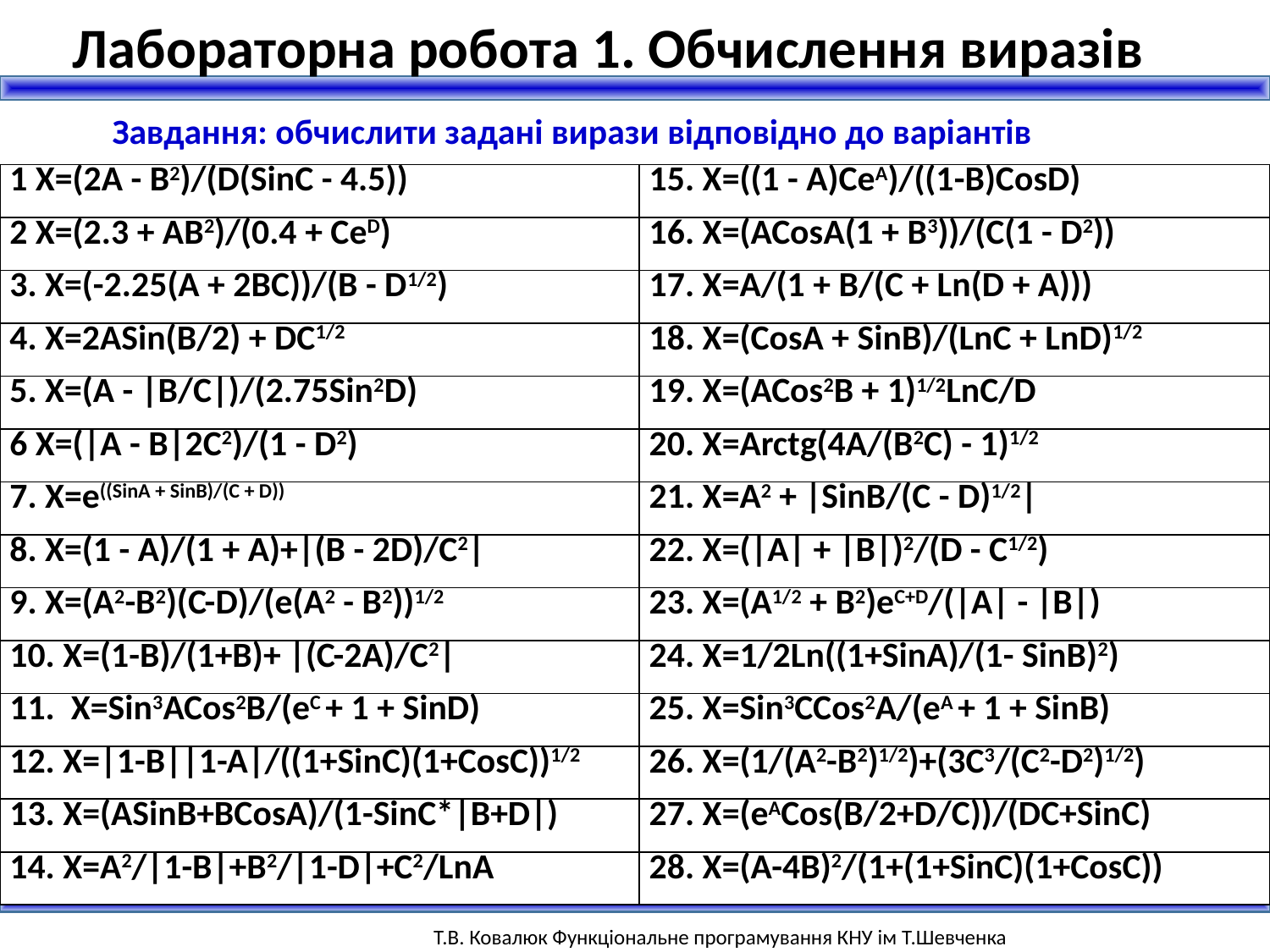

Лабораторна робота 1. Обчислення виразів
Завдання: обчислити задані вирази відповідно до варіантів
| 1 X=(2A - B2)/(D(SinC - 4.5)) | 15. X=((1 - A)CeA)/((1-B)CosD) |
| --- | --- |
| 2 X=(2.3 + AB2)/(0.4 + CeD) | 16. X=(ACosA(1 + B3))/(C(1 - D2)) |
| 3. X=(-2.25(A + 2BC))/(B - D1/2) | 17. X=A/(1 + B/(C + Ln(D + A))) |
| 4. X=2ASin(B/2) + DC1/2 | 18. X=(CosA + SinB)/(LnC + LnD)1/2 |
| 5. X=(A - |B/C|)/(2.75Sin2D) | 19. X=(ACos2B + 1)1/2LnC/D |
| 6 X=(|A - B|2C2)/(1 - D2) | 20. X=Arctg(4A/(B2C) - 1)1/2 |
| 7. X=e((SinA + SinB)/(C + D)) | 21. X=A2 + |SinB/(C - D)1/2| |
| 8. X=(1 - A)/(1 + A)+|(B - 2D)/C2| | 22. X=(|A| + |B|)2/(D - C1/2) |
| 9. X=(A2-B2)(C-D)/(e(A2 - B2))1/2 | 23. X=(A1/2 + B2)eC+D/(|A| - |B|) |
| 10. X=(1-B)/(1+B)+ |(C-2A)/C2| | 24. X=1/2Ln((1+SinA)/(1- SinB)2) |
| 11. X=Sin3ACos2B/(eC + 1 + SinD) | 25. X=Sin3CCos2A/(eA + 1 + SinB) |
| 12. X=|1-B||1-A|/((1+SinC)(1+CosC))1/2 | 26. X=(1/(A2-B2)1/2)+(3C3/(C2-D2)1/2) |
| 13. X=(ASinB+BCosA)/(1-SinC\*|B+D|) | 27. X=(eACos(B/2+D/C))/(DC+SinC) |
| 14. X=A2/|1-B|+B2/|1-D|+C2/LnA | 28. X=(A-4B)2/(1+(1+SinC)(1+CosC)) |